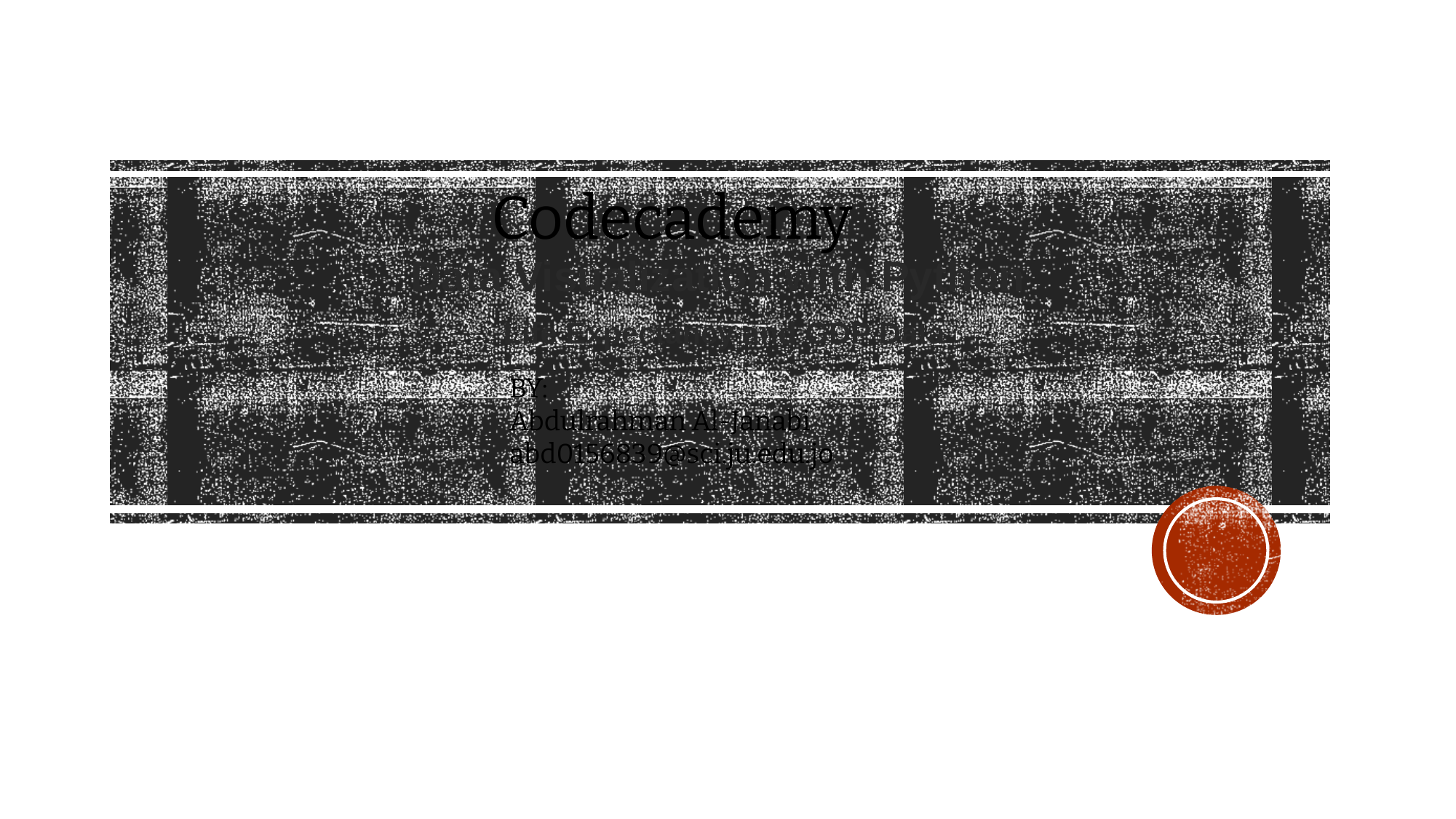

Codecademy
Data Visualization with Python
Life Expectancy and GDP Data

BY:
Abdulrahman Al-Janabi
abd0156839@sci.ju.edu.jo